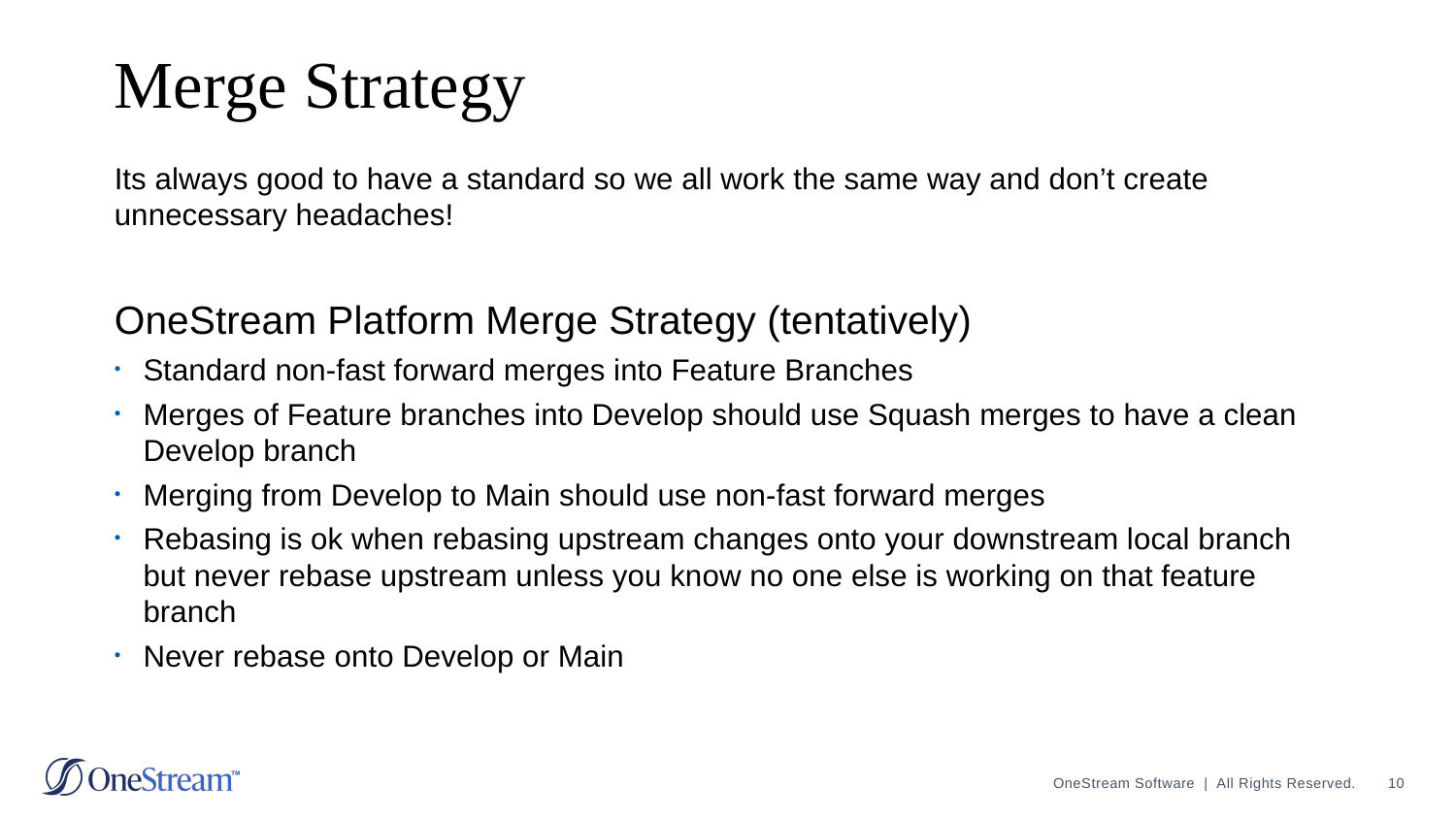

# Merge Strategy
Its always good to have a standard so we all work the same way and don’t create unnecessary headaches!

OneStream Platform Merge Strategy (tentatively)
Standard non-fast forward merges into Feature Branches
Merges of Feature branches into Develop should use Squash merges to have a clean Develop branch
Merging from Develop to Main should use non-fast forward merges
Rebasing is ok when rebasing upstream changes onto your downstream local branch but never rebase upstream unless you know no one else is working on that feature branch
Never rebase onto Develop or Main